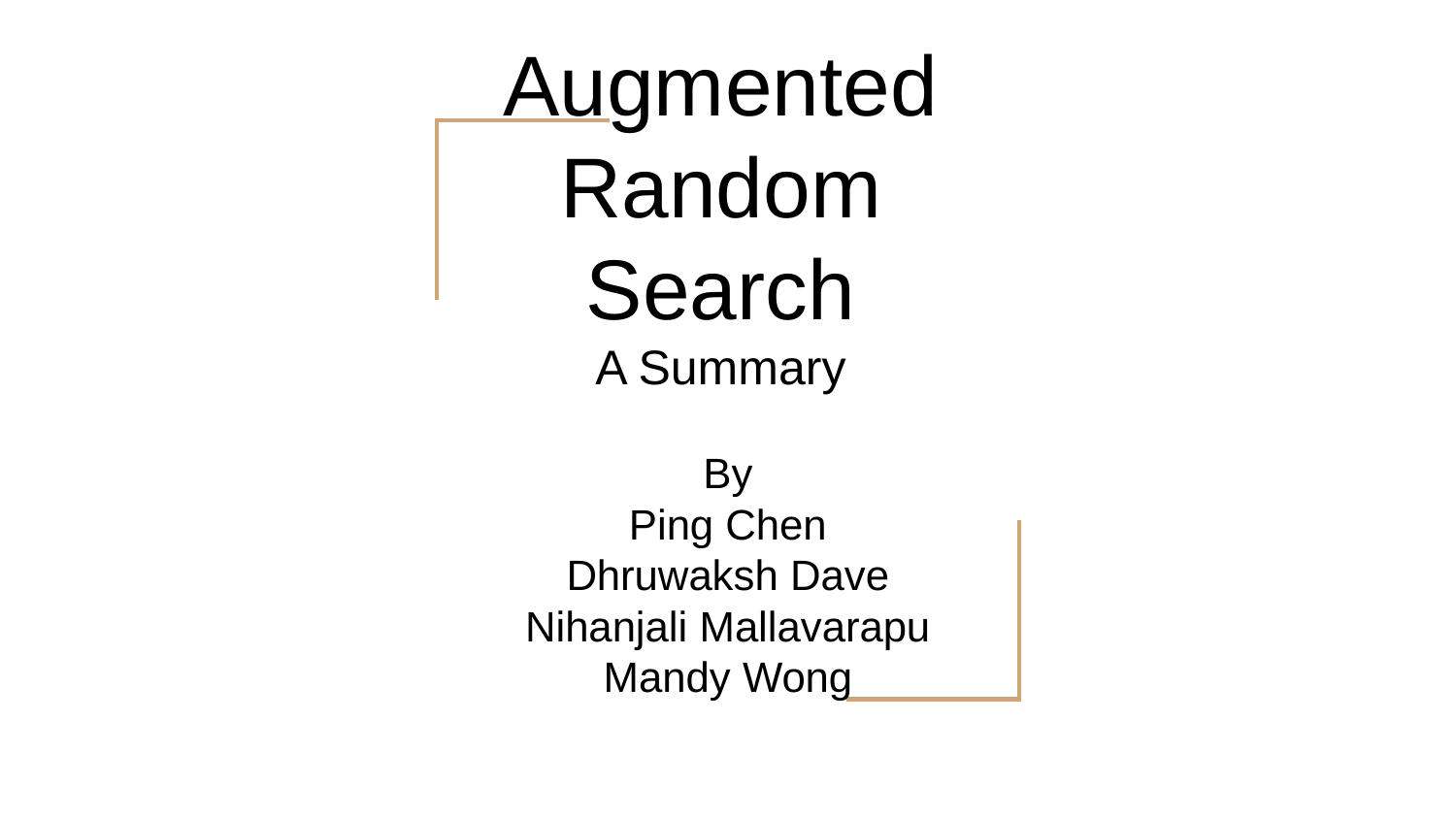

# Augmented Random Search
A Summary
By
Ping Chen
Dhruwaksh Dave
Nihanjali Mallavarapu
Mandy Wong